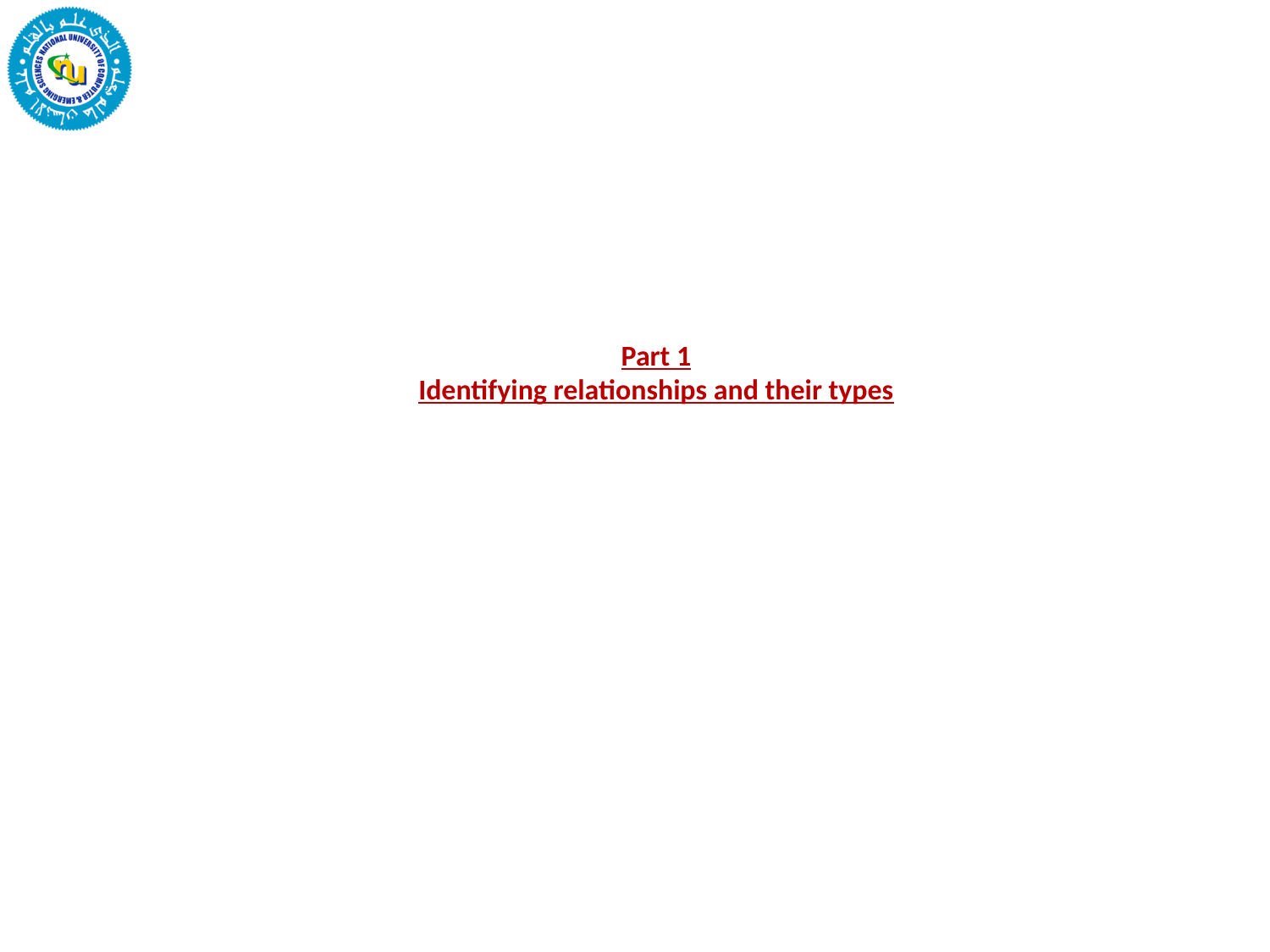

# Part 1 Identifying relationships and their types